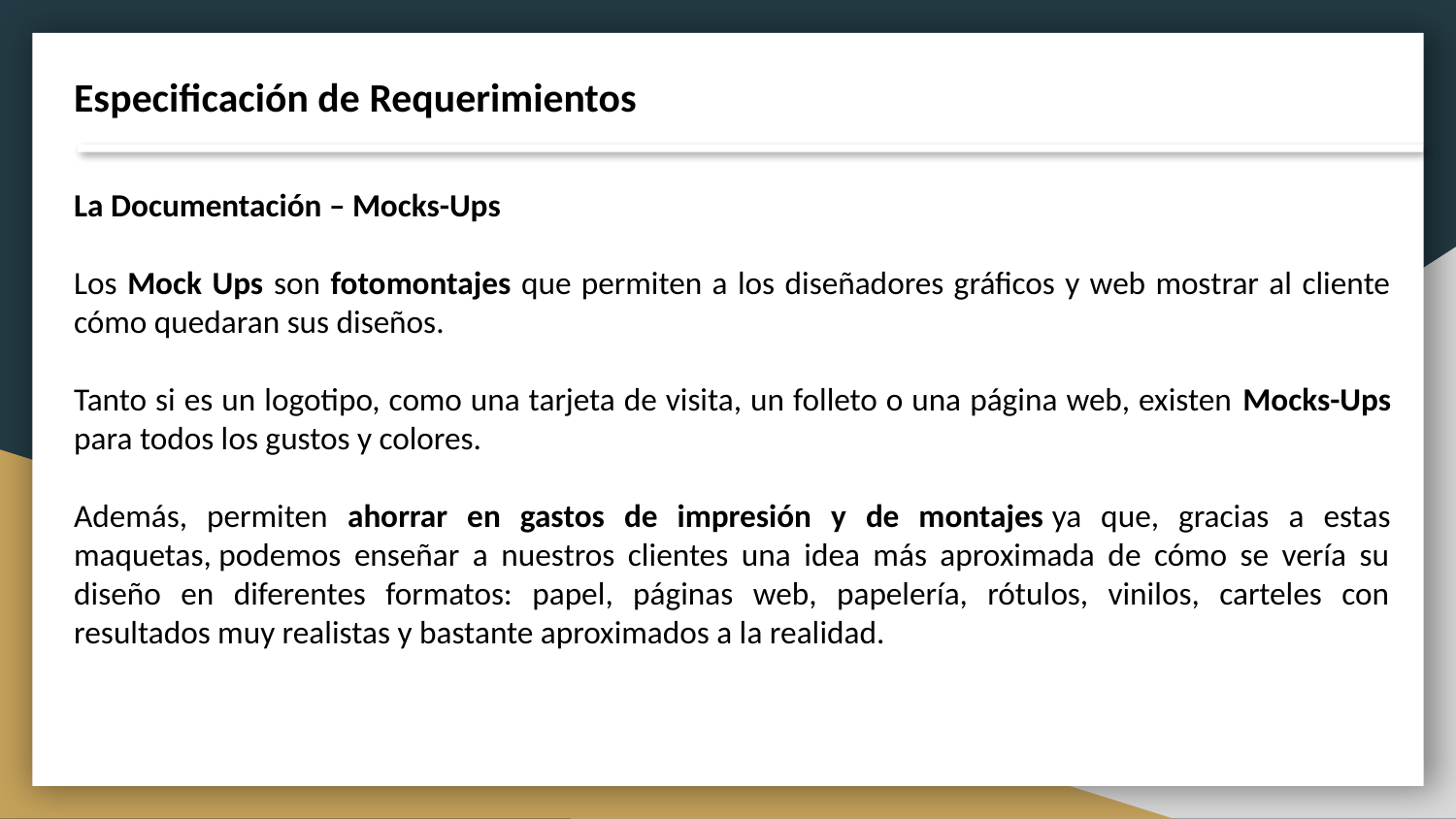

Especificación de Requerimientos

La Documentación – Mocks-Ups

Los Mock Ups son fotomontajes que permiten a los diseñadores gráficos y web mostrar al cliente cómo quedaran sus diseños.

Tanto si es un logotipo, como una tarjeta de visita, un folleto o una página web, existen Mocks-Ups para todos los gustos y colores.
Además, permiten ahorrar en gastos de impresión y de montajes ya que, gracias a estas maquetas, podemos enseñar a nuestros clientes una idea más aproximada de cómo se vería su diseño en diferentes formatos: papel, páginas web, papelería, rótulos, vinilos, carteles con resultados muy realistas y bastante aproximados a la realidad.